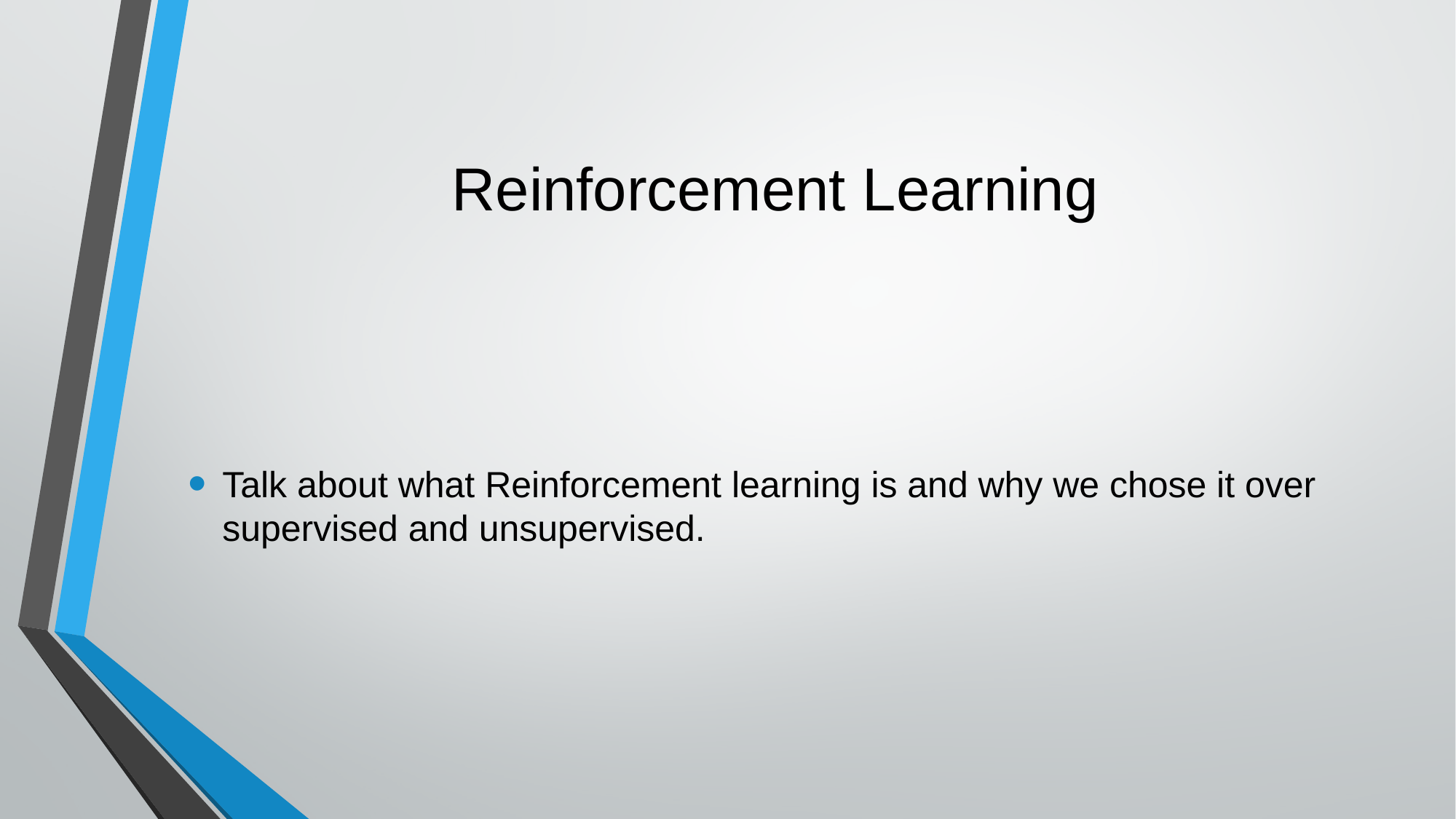

# Reinforcement Learning
Talk about what Reinforcement learning is and why we chose it over supervised and unsupervised.